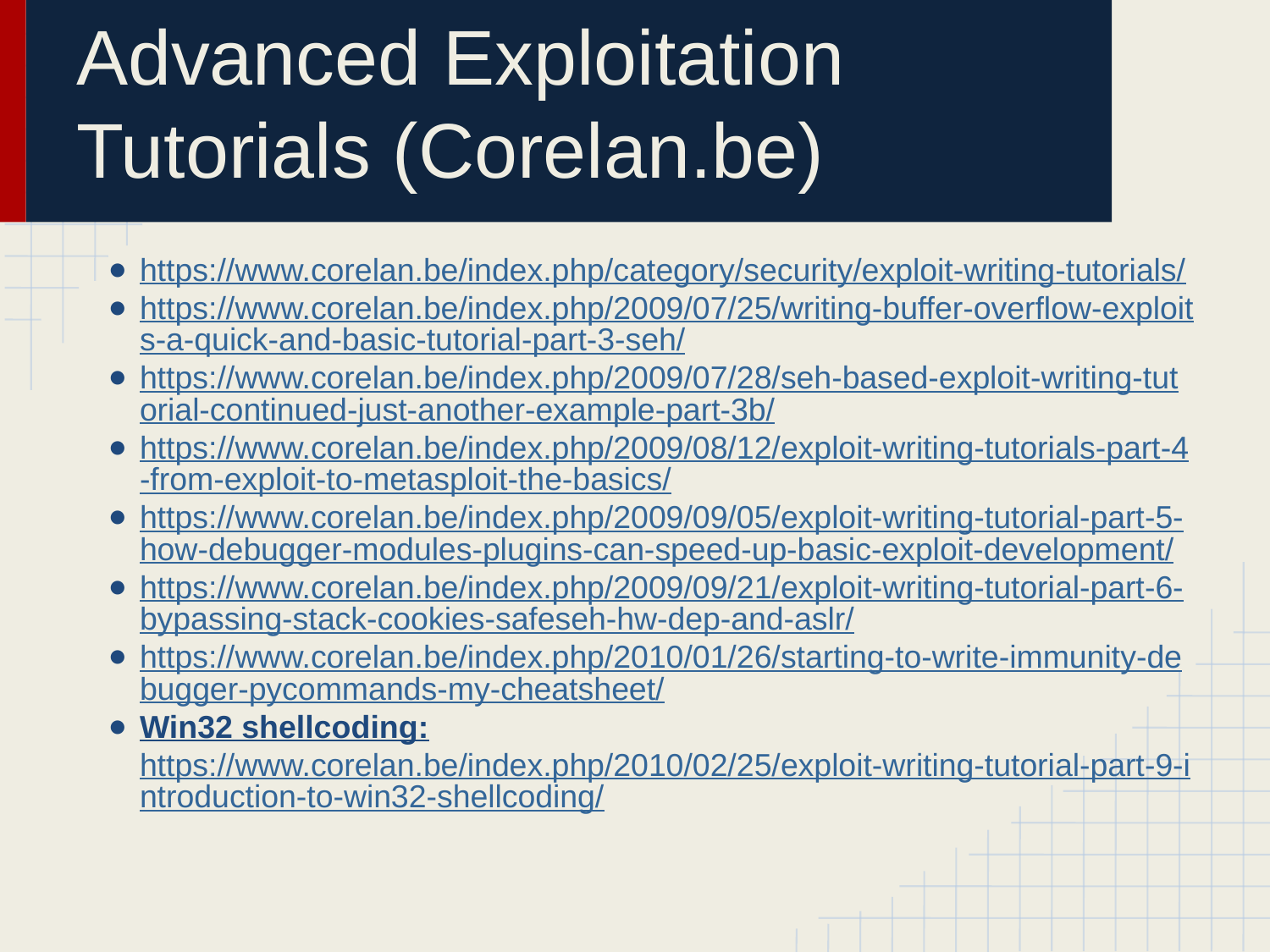

# Advanced Exploitation Tutorials (Corelan.be)
https://www.corelan.be/index.php/category/security/exploit-writing-tutorials/
https://www.corelan.be/index.php/2009/07/25/writing-buffer-overflow-exploits-a-quick-and-basic-tutorial-part-3-seh/
https://www.corelan.be/index.php/2009/07/28/seh-based-exploit-writing-tutorial-continued-just-another-example-part-3b/
https://www.corelan.be/index.php/2009/08/12/exploit-writing-tutorials-part-4-from-exploit-to-metasploit-the-basics/
https://www.corelan.be/index.php/2009/09/05/exploit-writing-tutorial-part-5-how-debugger-modules-plugins-can-speed-up-basic-exploit-development/
https://www.corelan.be/index.php/2009/09/21/exploit-writing-tutorial-part-6-bypassing-stack-cookies-safeseh-hw-dep-and-aslr/
https://www.corelan.be/index.php/2010/01/26/starting-to-write-immunity-debugger-pycommands-my-cheatsheet/
Win32 shellcoding: https://www.corelan.be/index.php/2010/02/25/exploit-writing-tutorial-part-9-introduction-to-win32-shellcoding/